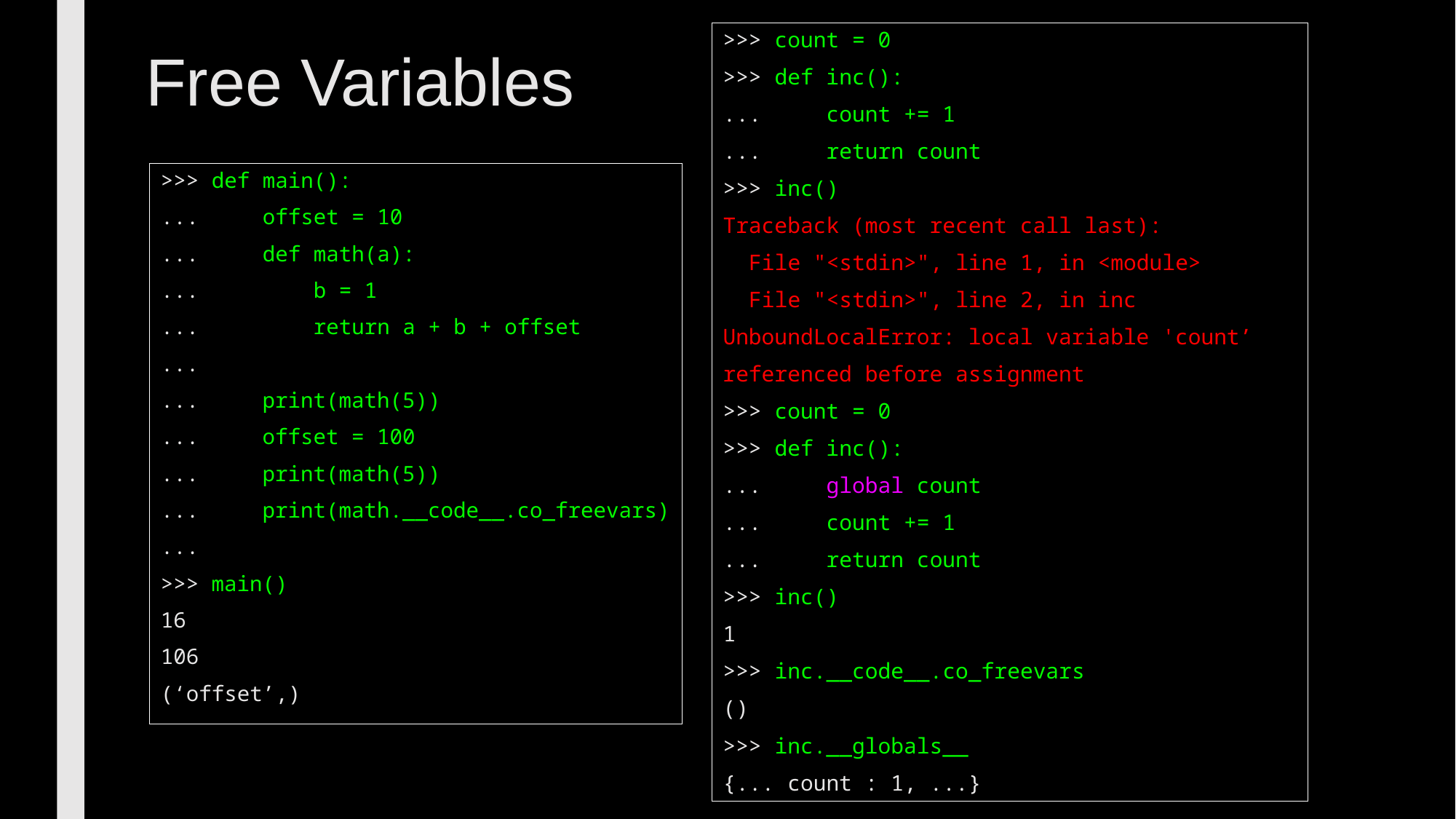

>>> count = 0
>>> def inc():
...     count += 1
...     return count
>>> inc()
Traceback (most recent call last):
  File "<stdin>", line 1, in <module>
  File "<stdin>", line 2, in inc
UnboundLocalError: local variable 'count’
referenced before assignment
>>> count = 0
>>> def inc():
...     global count
...     count += 1
...     return count
>>> inc()
1
>>> inc.__code__.co_freevars
()
>>> inc.__globals__
{... count : 1, ...}

# Free Variables
>>> def main():
...     offset = 10
...     def math(a):
...         b = 1
...         return a + b + offset
...
...     print(math(5))
...     offset = 100
...     print(math(5))
...     print(math.__code__.co_freevars)
...
>>> main()
16
106
(‘offset’,)